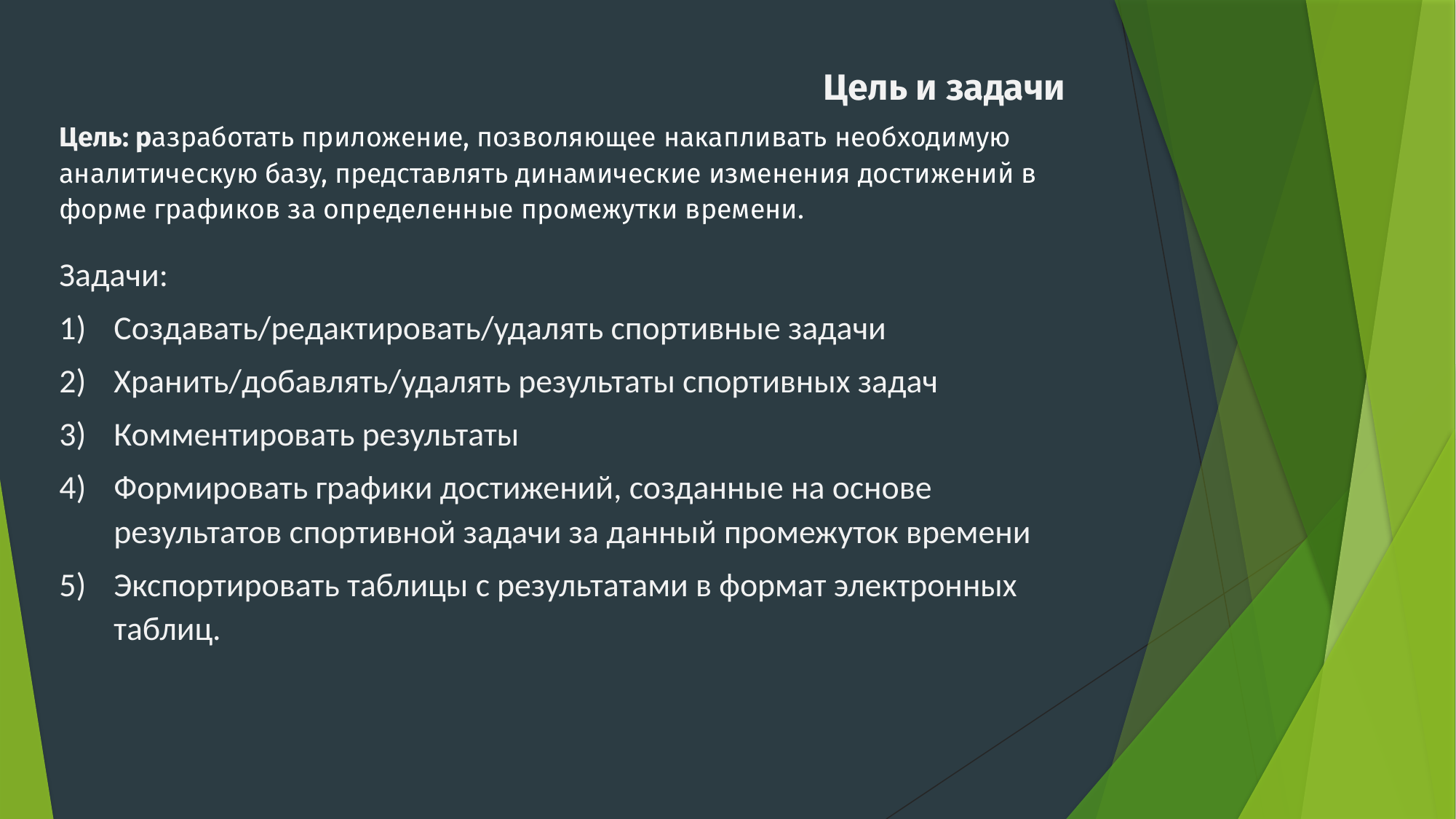

Цель и задачи
Цель: разработать приложение, позволяющее накапливать необходимую аналитическую базу, представлять динамические изменения достижений в форме графиков за определенные промежутки времени.
Задачи:
Создавать/редактировать/удалять спортивные задачи
Хранить/добавлять/удалять результаты спортивных задач
Комментировать результаты
Формировать графики достижений, созданные на основе результатов спортивной задачи за данный промежуток времени
Экспортировать таблицы с результатами в формат электронных таблиц.